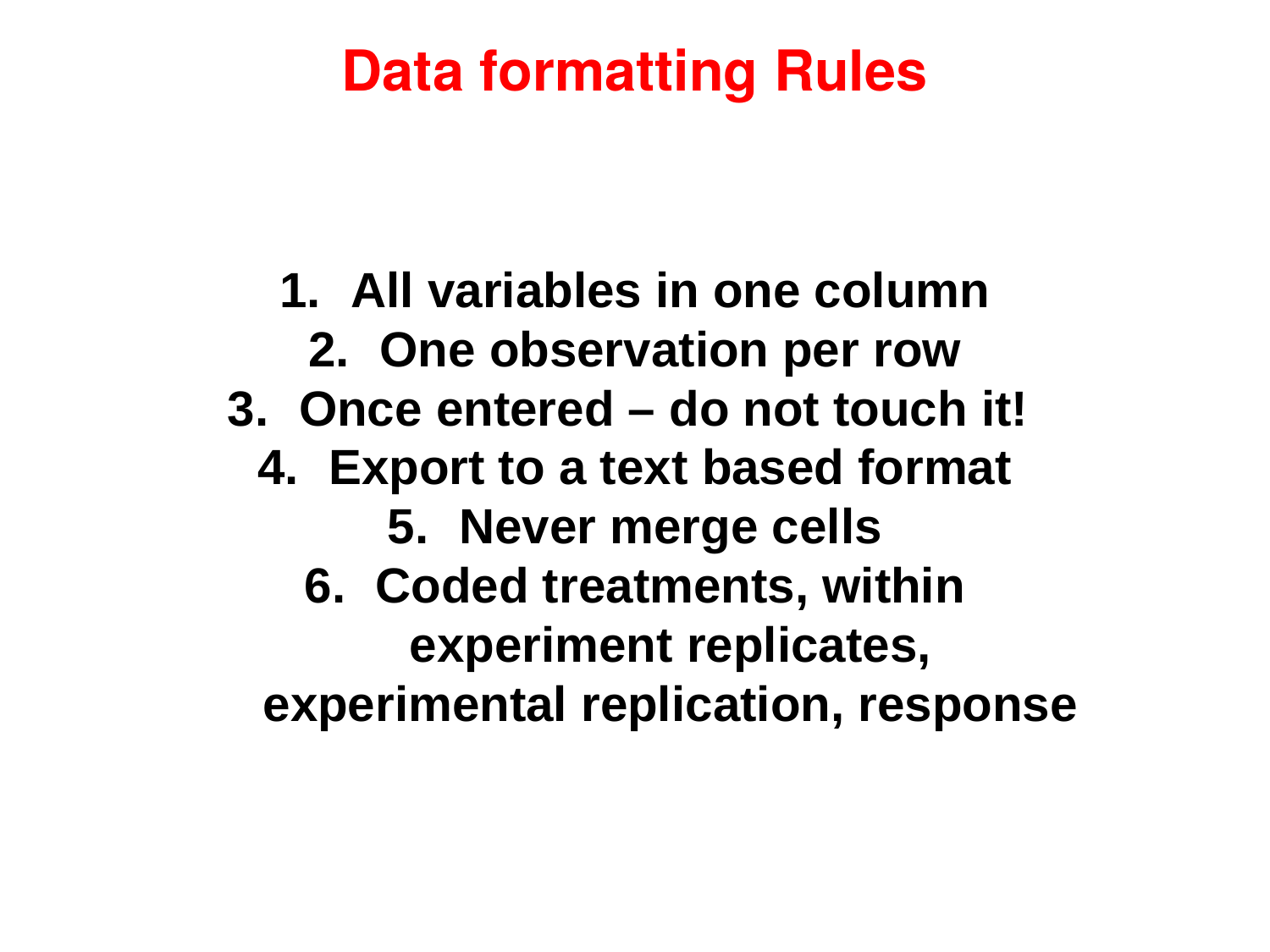

Data formatting Rules
All variables in one column
One observation per row
Once entered – do not touch it!
Export to a text based format
Never merge cells
Coded treatments, within experiment replicates, experimental replication, response